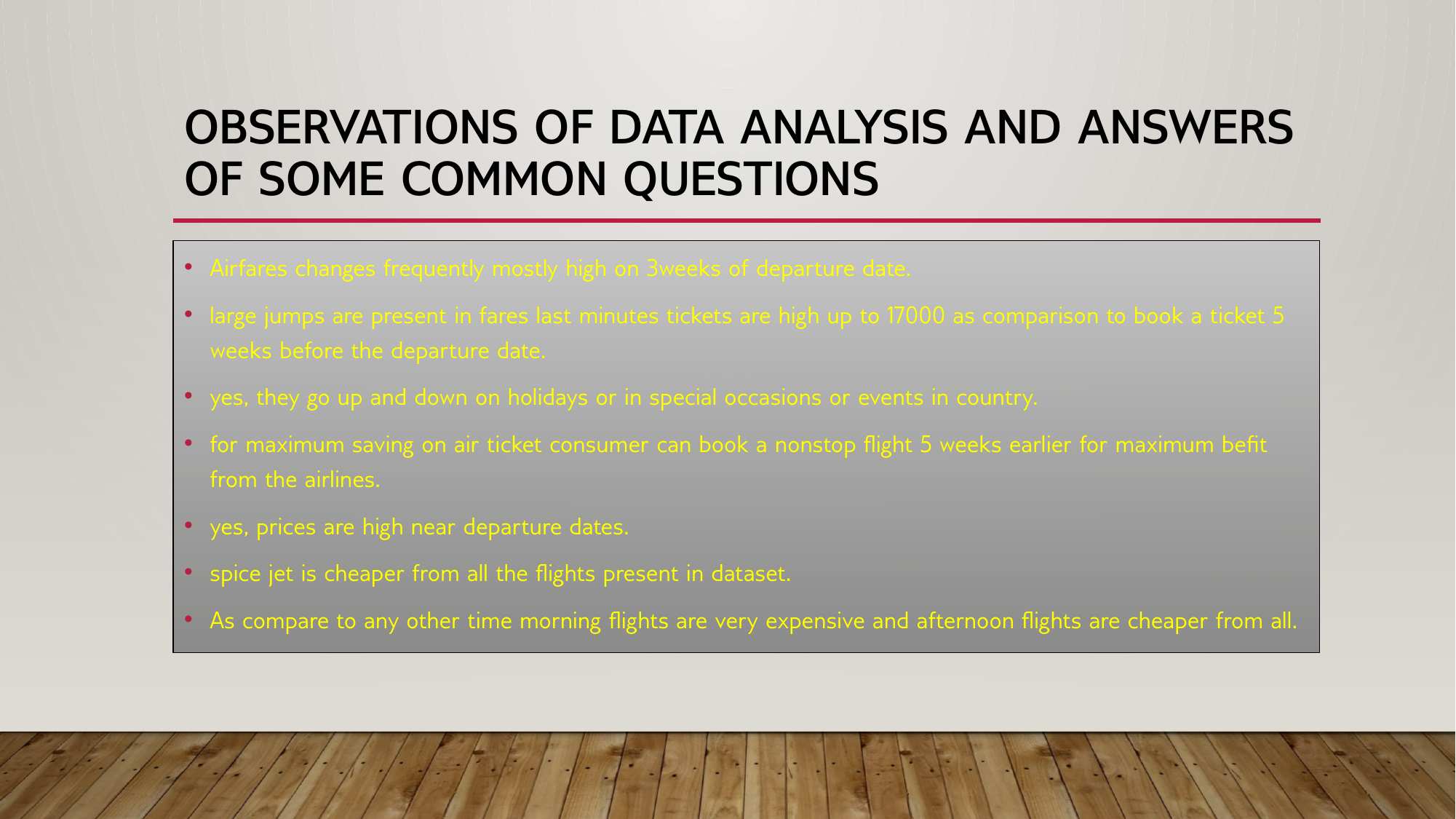

# Observations of data analysis and answers of some common questions
Airfares changes frequently mostly high on 3weeks of departure date.
large jumps are present in fares last minutes tickets are high up to 17000 as comparison to book a ticket 5 weeks before the departure date.
yes, they go up and down on holidays or in special occasions or events in country.
for maximum saving on air ticket consumer can book a nonstop flight 5 weeks earlier for maximum befit from the airlines.
yes, prices are high near departure dates.
spice jet is cheaper from all the flights present in dataset.
As compare to any other time morning flights are very expensive and afternoon flights are cheaper from all.